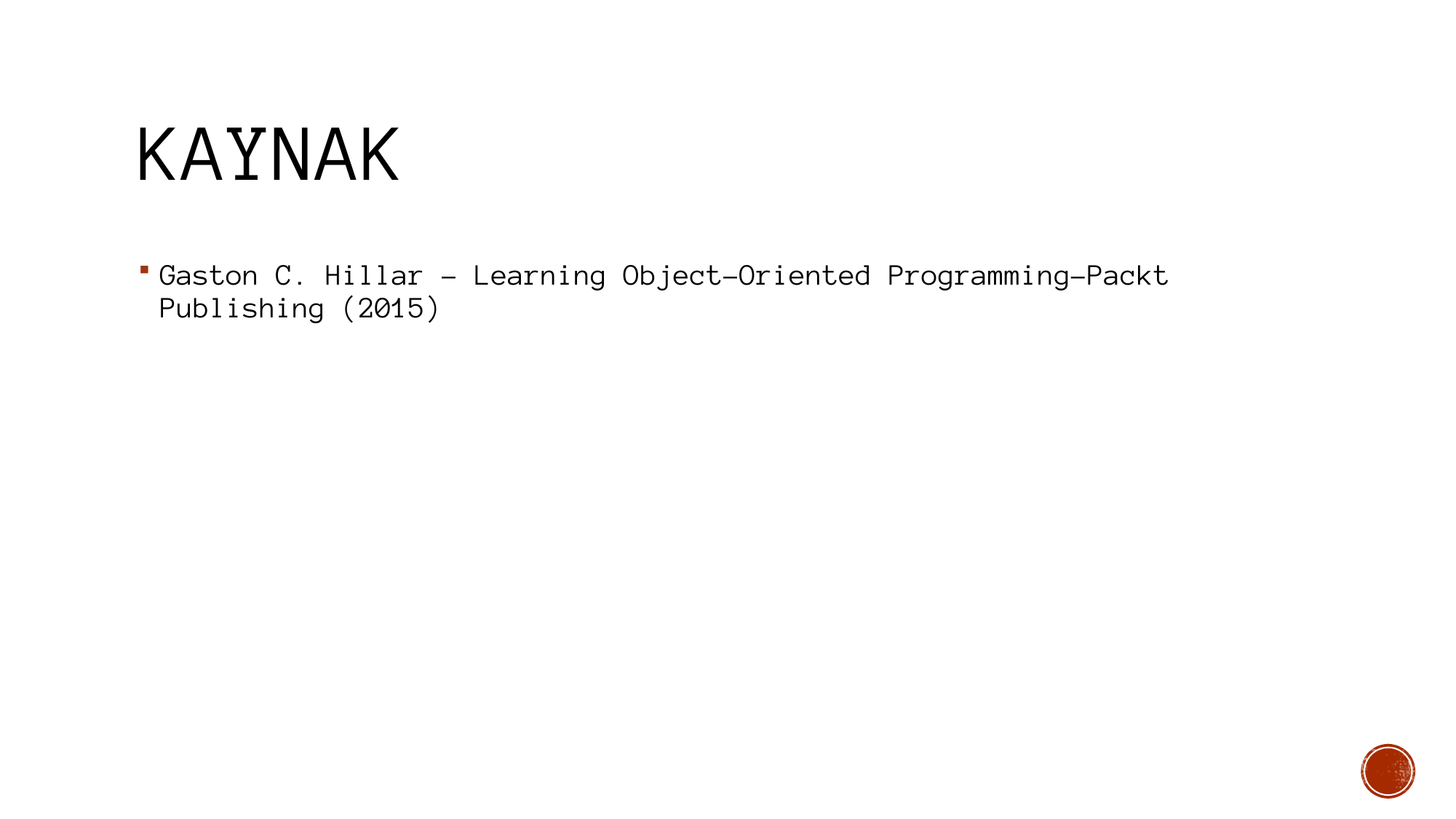

# KAYNAK
Gaston C. Hillar - Learning Object-Oriented Programming-Packt Publishing (2015)